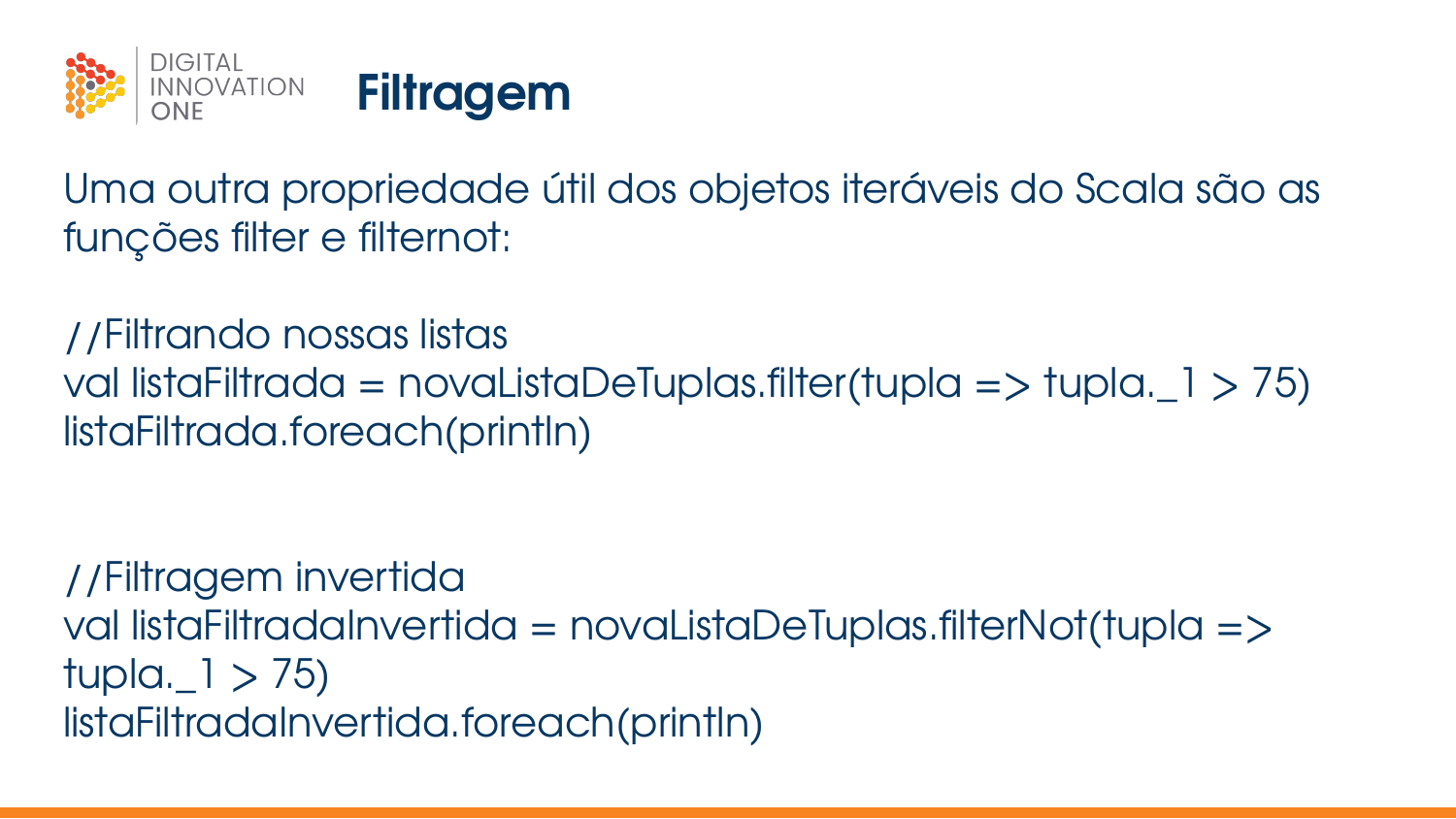

# Filtragem
Uma outra propriedade útil dos objetos iteráveis do Scala são as funções filter e filternot:

//Filtrando nossas listas
val listaFiltrada = novaListaDeTuplas.filter(tupla => tupla._1 > 75)
listaFiltrada.foreach(println)

//Filtragem invertida
val listaFiltradaInvertida = novaListaDeTuplas.filterNot(tupla => tupla._1 > 75)
listaFiltradaInvertida.foreach(println)